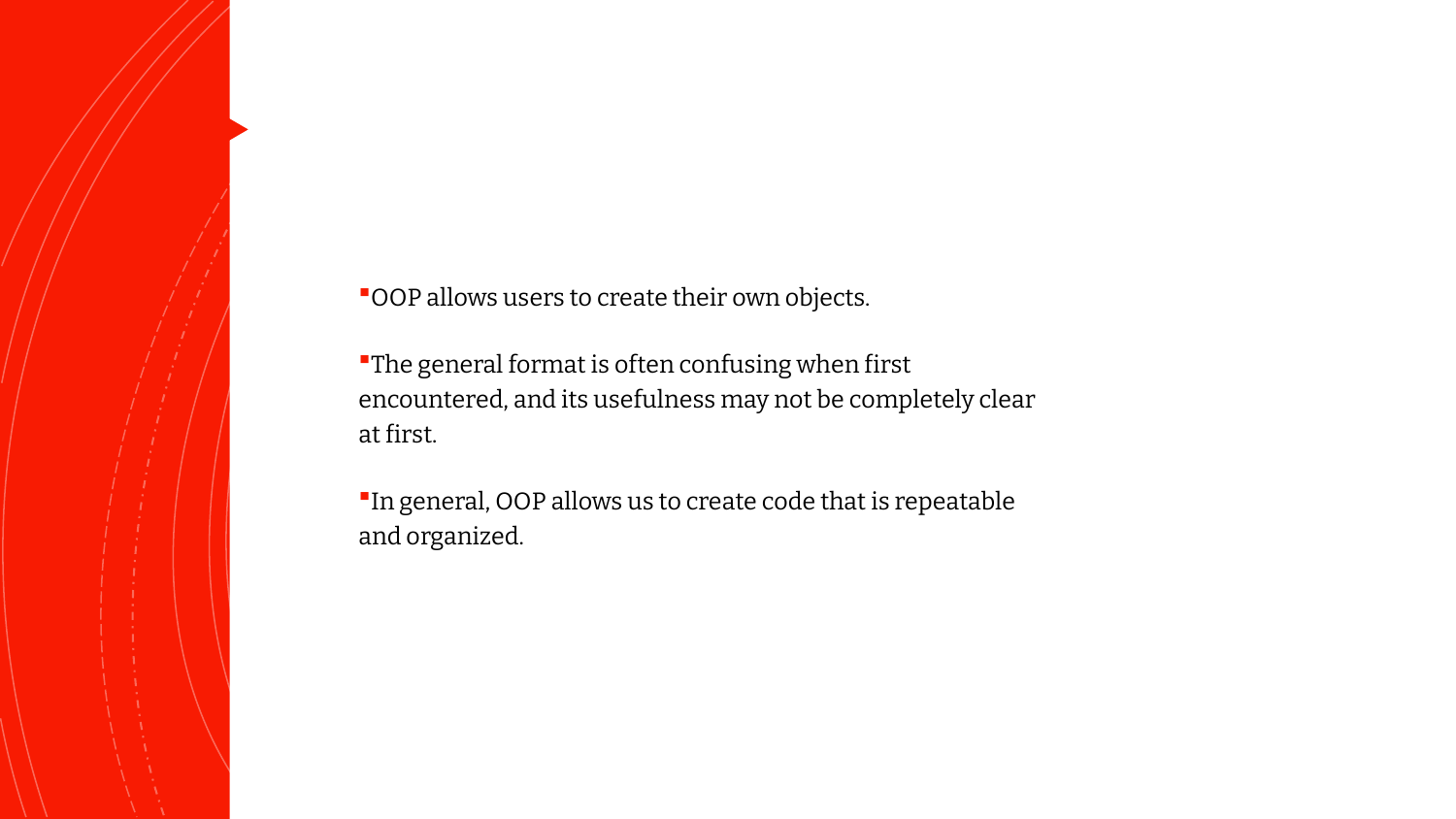

#

OOP allows users to create their own objects.
The general format is often confusing when first encountered, and its usefulness may not be completely clear at first.
In general, OOP allows us to create code that is repeatable and organized.